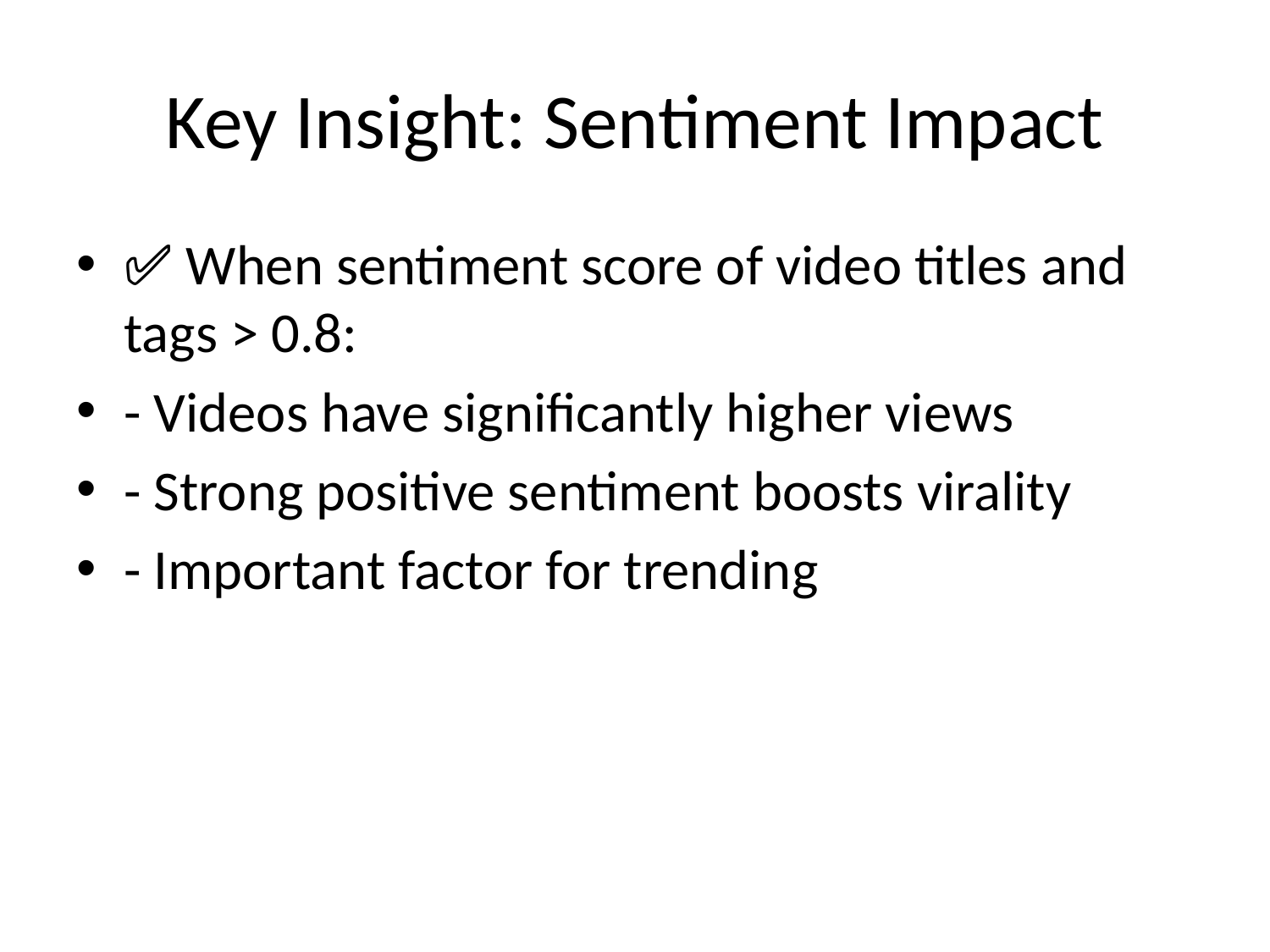

# Key Insight: Sentiment Impact
✅ When sentiment score of video titles and tags > 0.8:
- Videos have significantly higher views
- Strong positive sentiment boosts virality
- Important factor for trending